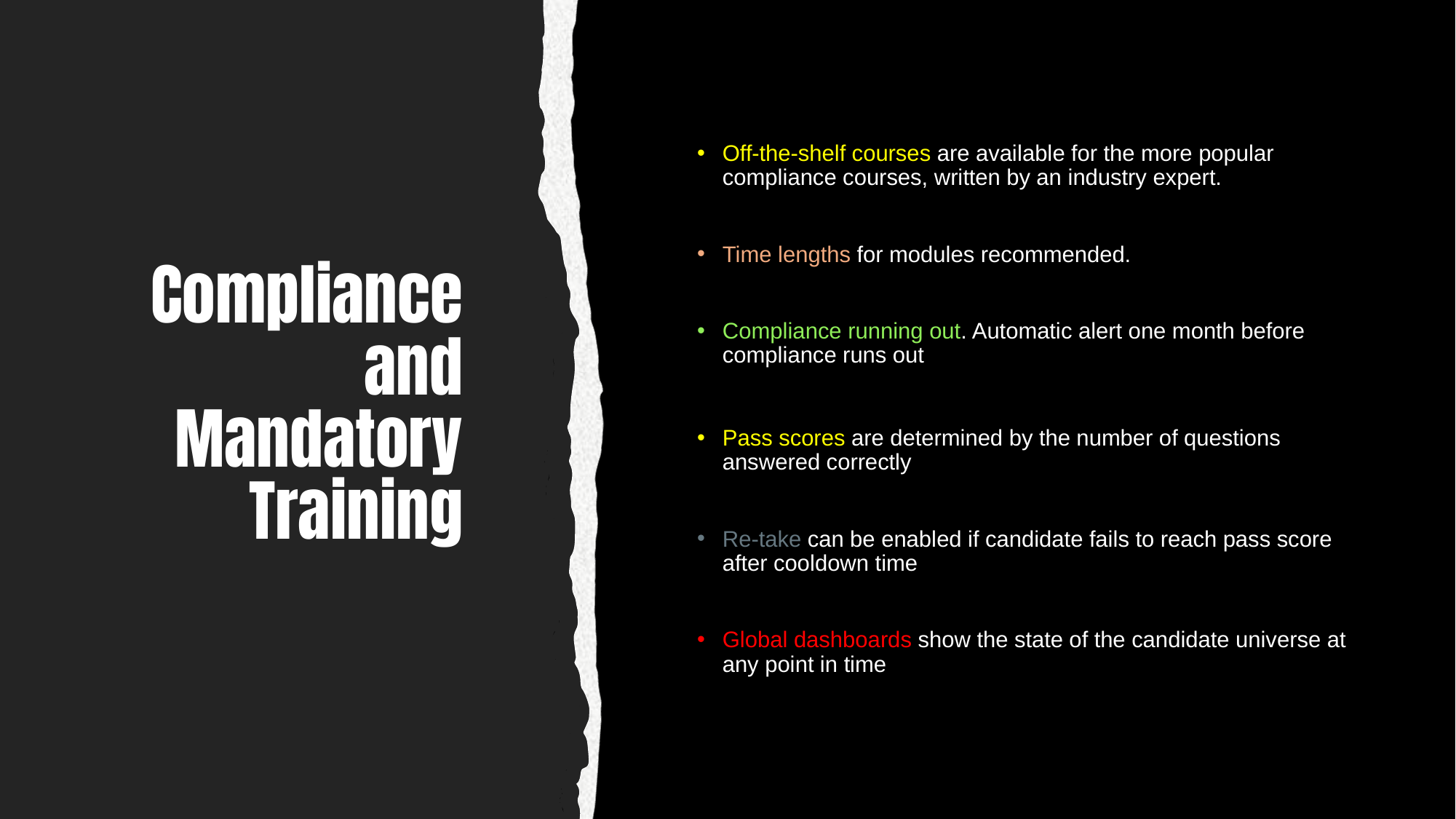

# Compliance and Mandatory Training
Off-the-shelf courses are available for the more popular compliance courses, written by an industry expert.

Time lengths for modules recommended.

Compliance running out. Automatic alert one month before compliance runs out

Pass scores are determined by the number of questions answered correctly

Re-take can be enabled if candidate fails to reach pass score after cooldown time

Global dashboards show the state of the candidate universe at any point in time